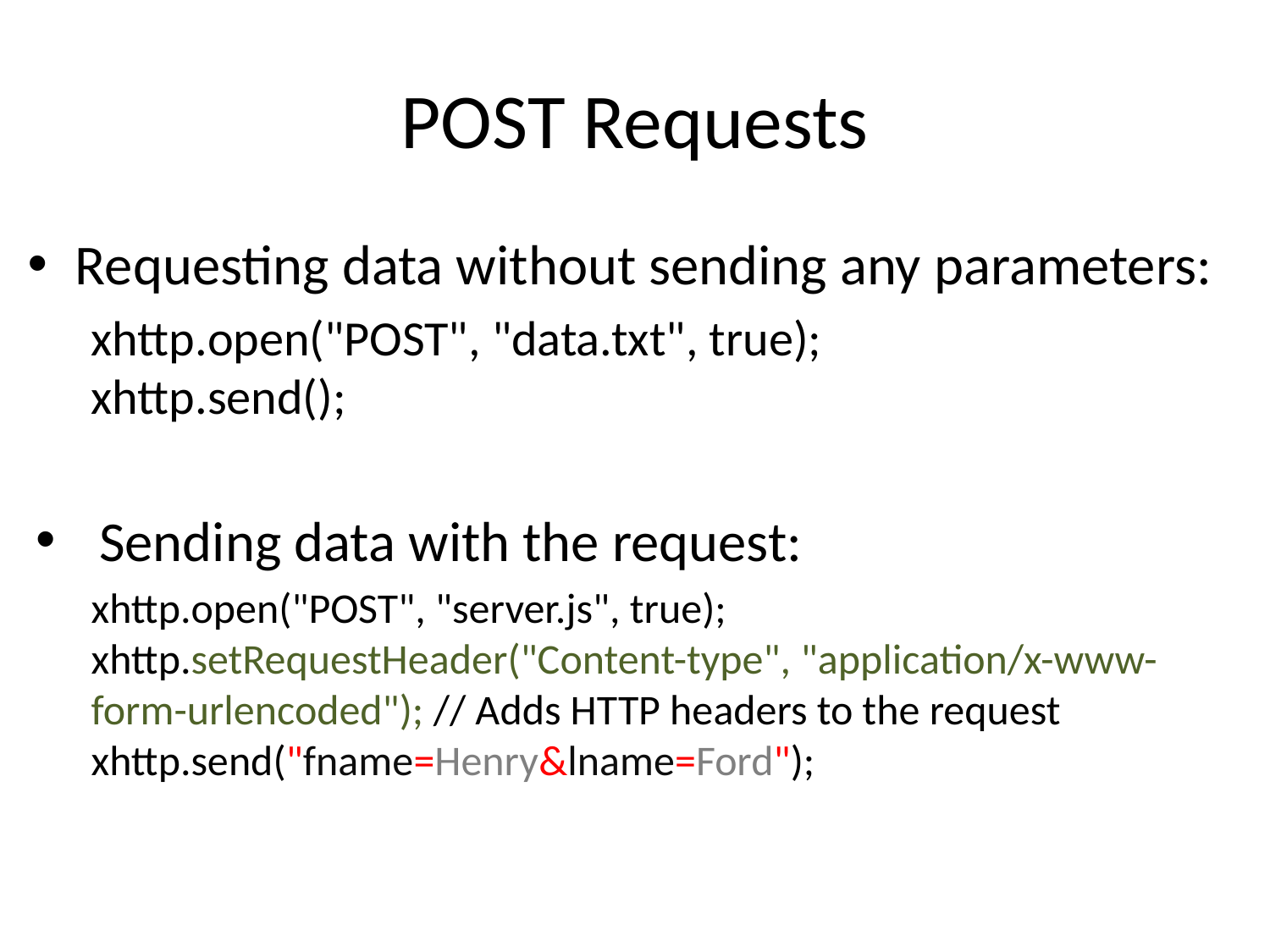

# POST Requests
Requesting data without sending any parameters:
xhttp.open("POST", "data.txt", true);
xhttp.send();

Sending data with the request:
xhttp.open("POST", "server.js", true);
xhttp.setRequestHeader("Content-type", "application/x-www-form-urlencoded"); // Adds HTTP headers to the request
xhttp.send("fname=Henry&lname=Ford");